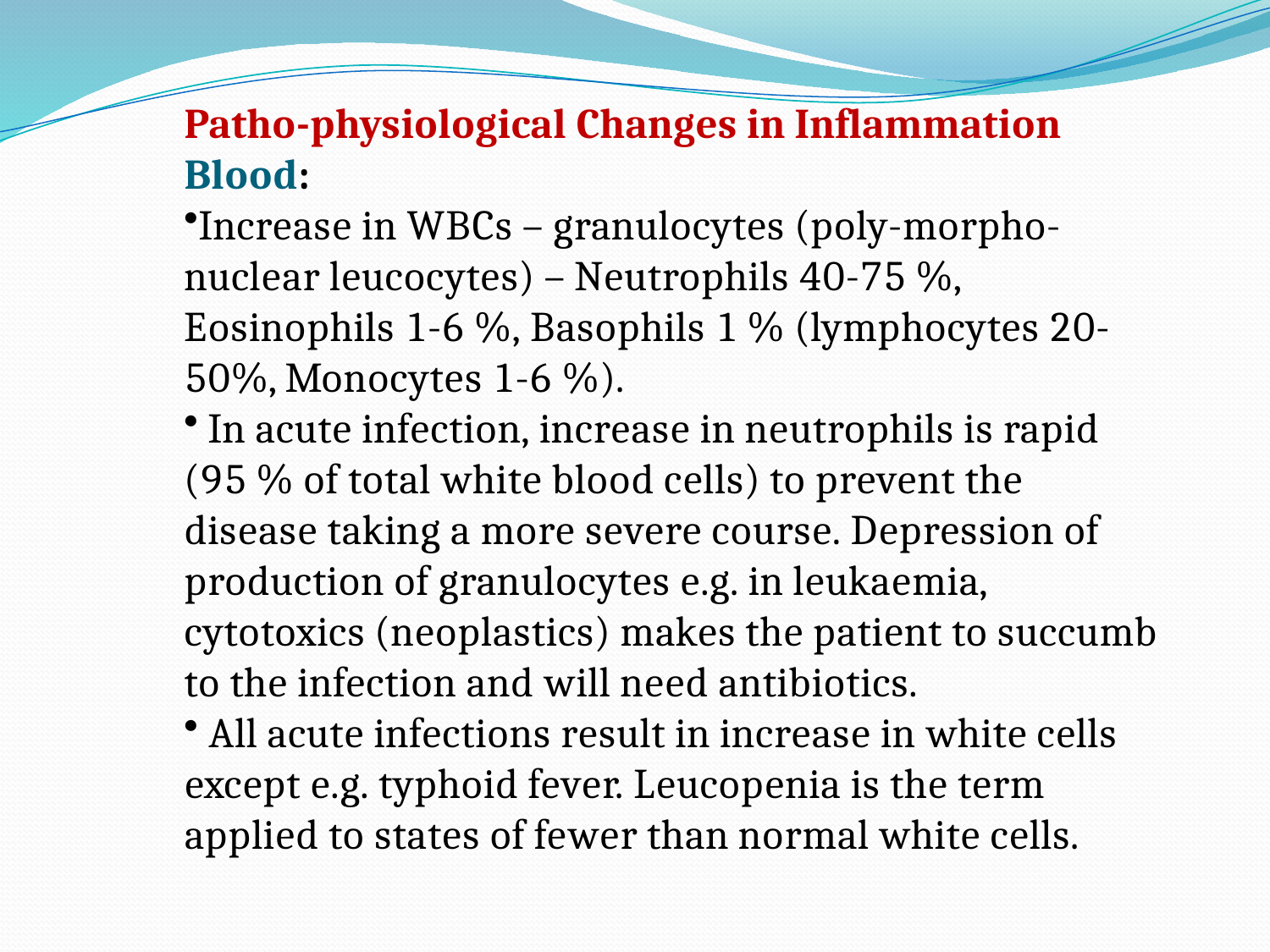

Patho-physiological Changes in Inflammation
Blood:
Increase in WBCs – granulocytes (poly-morpho-nuclear leucocytes) – Neutrophils 40-75 %, Eosinophils 1-6 %, Basophils 1 % (lymphocytes 20-50%, Monocytes 1-6 %).
 In acute infection, increase in neutrophils is rapid (95 % of total white blood cells) to prevent the disease taking a more severe course. Depression of production of granulocytes e.g. in leukaemia, cytotoxics (neoplastics) makes the patient to succumb to the infection and will need antibiotics.
 All acute infections result in increase in white cells except e.g. typhoid fever. Leucopenia is the term applied to states of fewer than normal white cells.